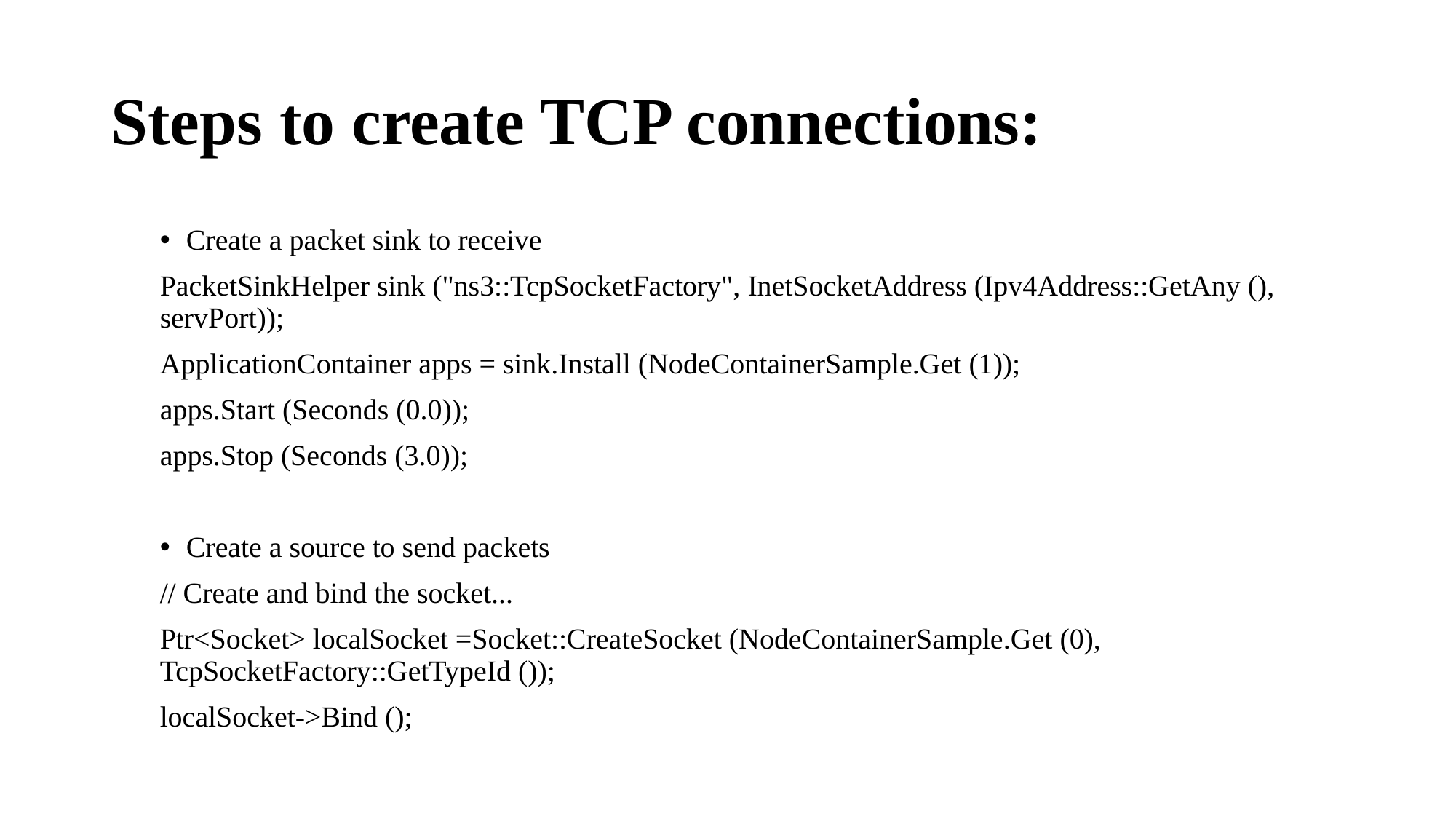

# Steps to create TCP connections:
Create a packet sink to receive
PacketSinkHelper sink ("ns3::TcpSocketFactory", InetSocketAddress (Ipv4Address::GetAny (), servPort));
ApplicationContainer apps = sink.Install (NodeContainerSample.Get (1));
apps.Start (Seconds (0.0));
apps.Stop (Seconds (3.0));

Create a source to send packets
// Create and bind the socket...
Ptr<Socket> localSocket =Socket::CreateSocket (NodeContainerSample.Get (0), TcpSocketFactory::GetTypeId ());
localSocket->Bind ();